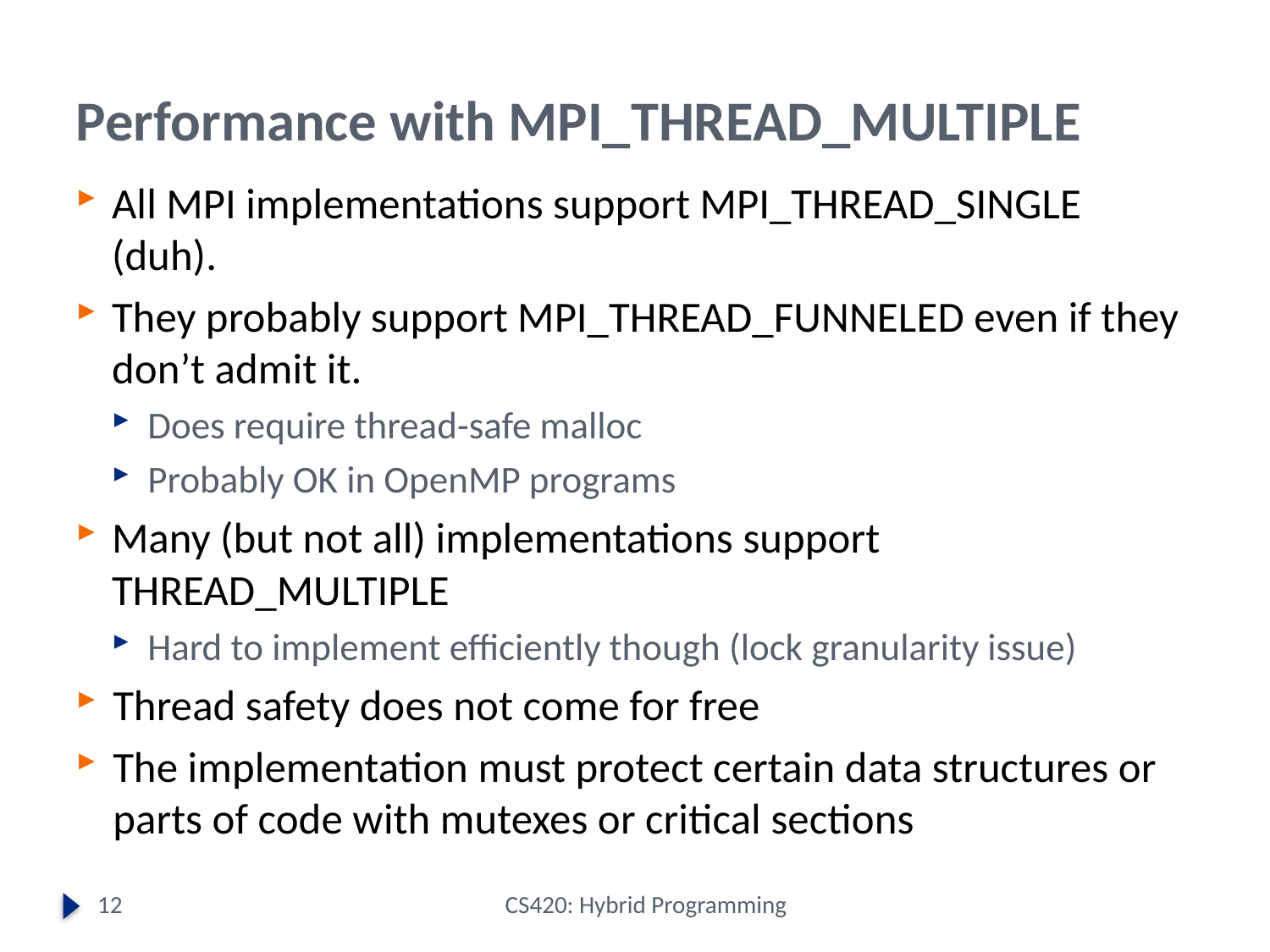

# Performance with MPI_THREAD_MULTIPLE
All MPI implementations support MPI_THREAD_SINGLE (duh).
They probably support MPI_THREAD_FUNNELED even if they don’t admit it.
Does require thread-safe malloc
Probably OK in OpenMP programs
Many (but not all) implementations support THREAD_MULTIPLE
Hard to implement efficiently though (lock granularity issue)
Thread safety does not come for free
The implementation must protect certain data structures or parts of code with mutexes or critical sections
12
CS420: Hybrid Programming